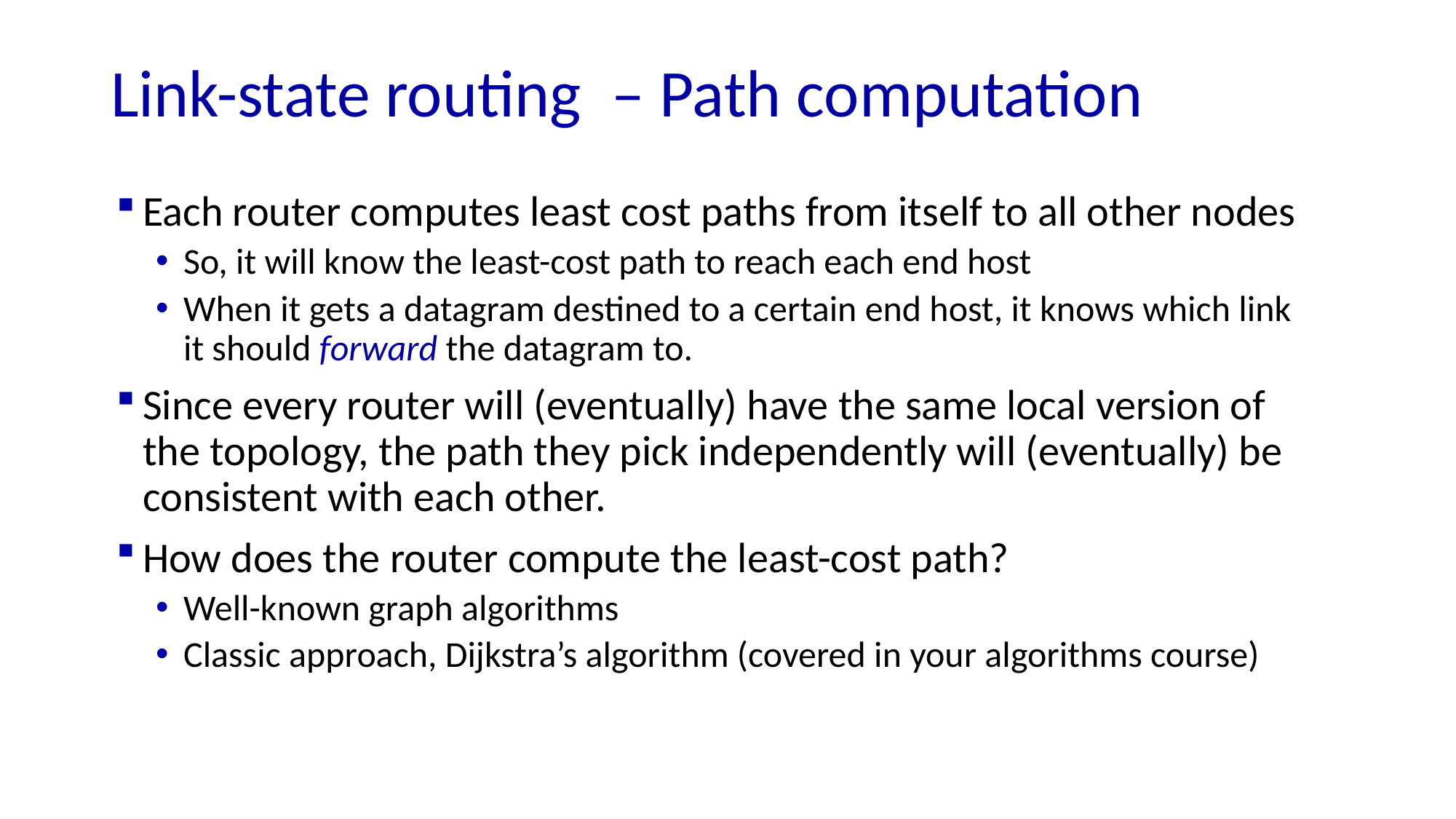

# Link-state routing  – Path computation
Each router computes least cost paths from itself to all other nodes
So, it will know the least-cost path to reach each end host
When it gets a datagram destined to a certain end host, it knows which link it should forward the datagram to.
Since every router will (eventually) have the same local version of the topology, the path they pick independently will (eventually) be consistent with each other.
How does the router compute the least-cost path?
Well-known graph algorithms
Classic approach, Dijkstra’s algorithm (covered in your algorithms course)